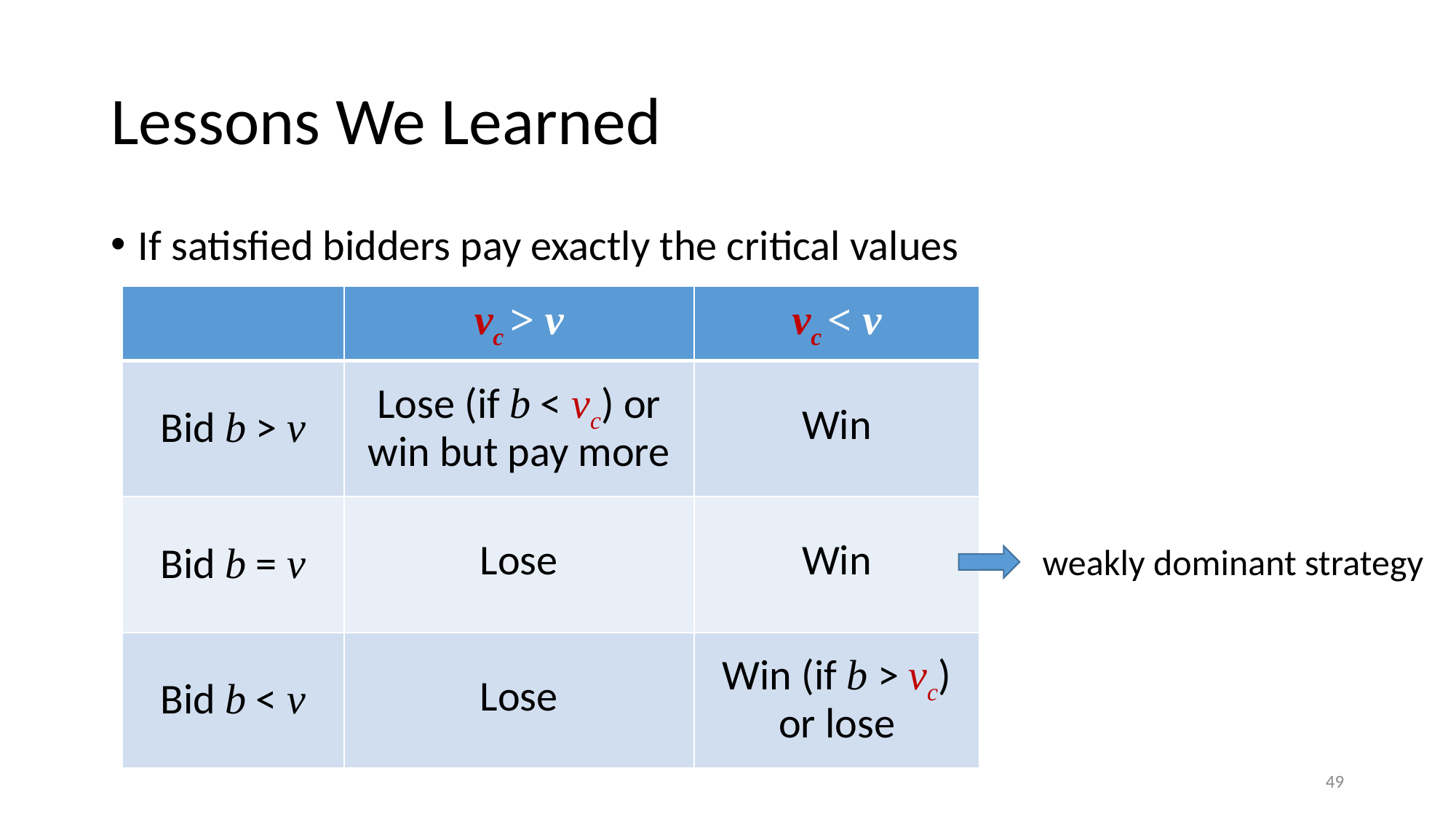

# Lessons We Learned
If satisfied bidders pay exactly the critical values
|  | vc > v | vc < v |
| --- | --- | --- |
| Bid b > v | Lose (if b < vc) or win but pay more | Win |
| Bid b = v | Lose | Win |
| Bid b < v | Lose | Win (if b > vc) or lose |
weakly dominant strategy

49